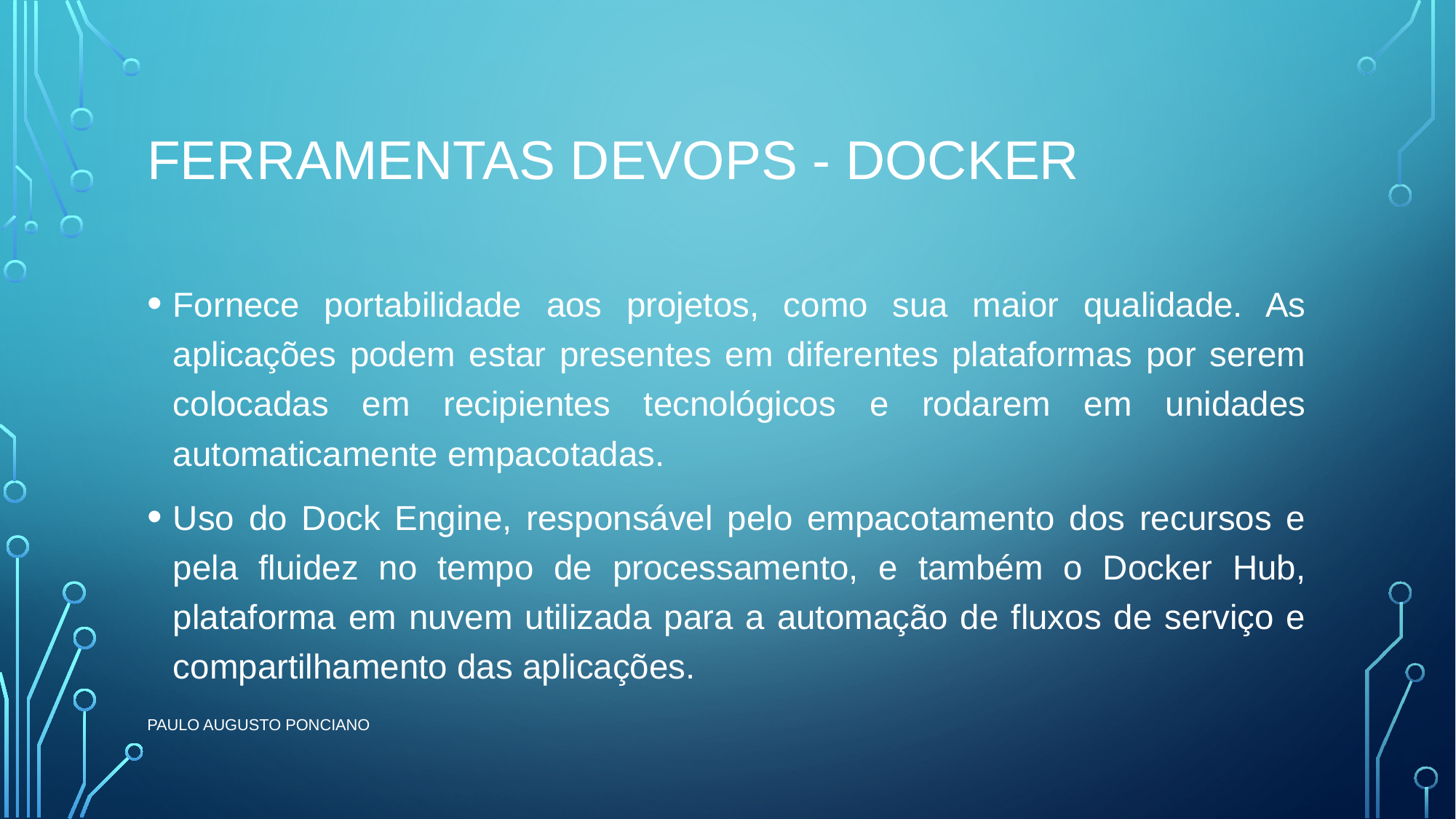

# Ferramentas devops - docker
Fornece portabilidade aos projetos, como sua maior qualidade. As aplicações podem estar presentes em diferentes plataformas por serem colocadas em recipientes tecnológicos e rodarem em unidades automaticamente empacotadas.
Uso do Dock Engine, responsável pelo empacotamento dos recursos e pela fluidez no tempo de processamento, e também o Docker Hub, plataforma em nuvem utilizada para a automação de fluxos de serviço e compartilhamento das aplicações.
Paulo Augusto ponciano